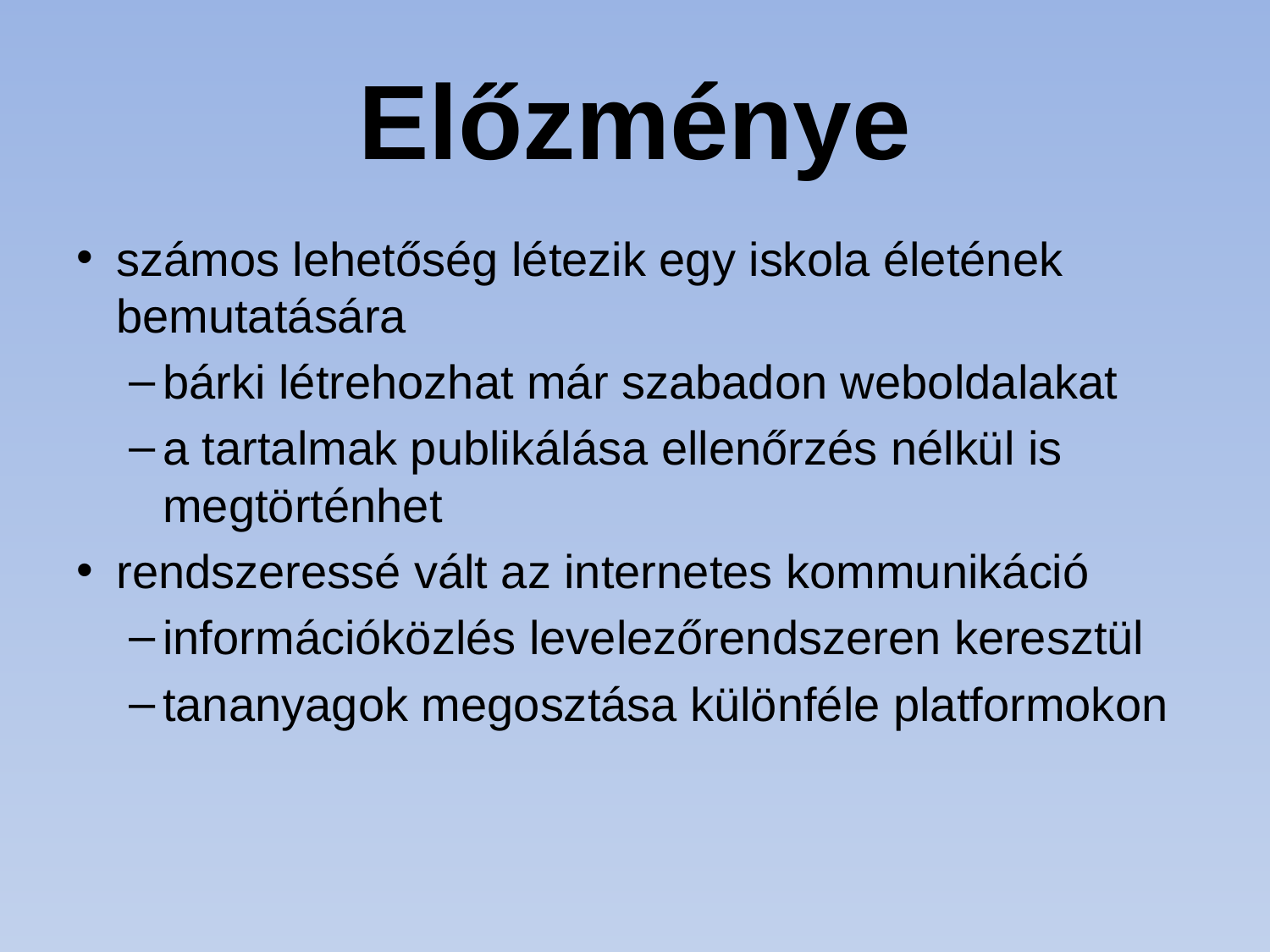

# Előzménye
számos lehetőség létezik egy iskola életének bemutatására
bárki létrehozhat már szabadon weboldalakat
a tartalmak publikálása ellenőrzés nélkül is megtörténhet
rendszeressé vált az internetes kommunikáció
információközlés levelezőrendszeren keresztül
tananyagok megosztása különféle platformokon